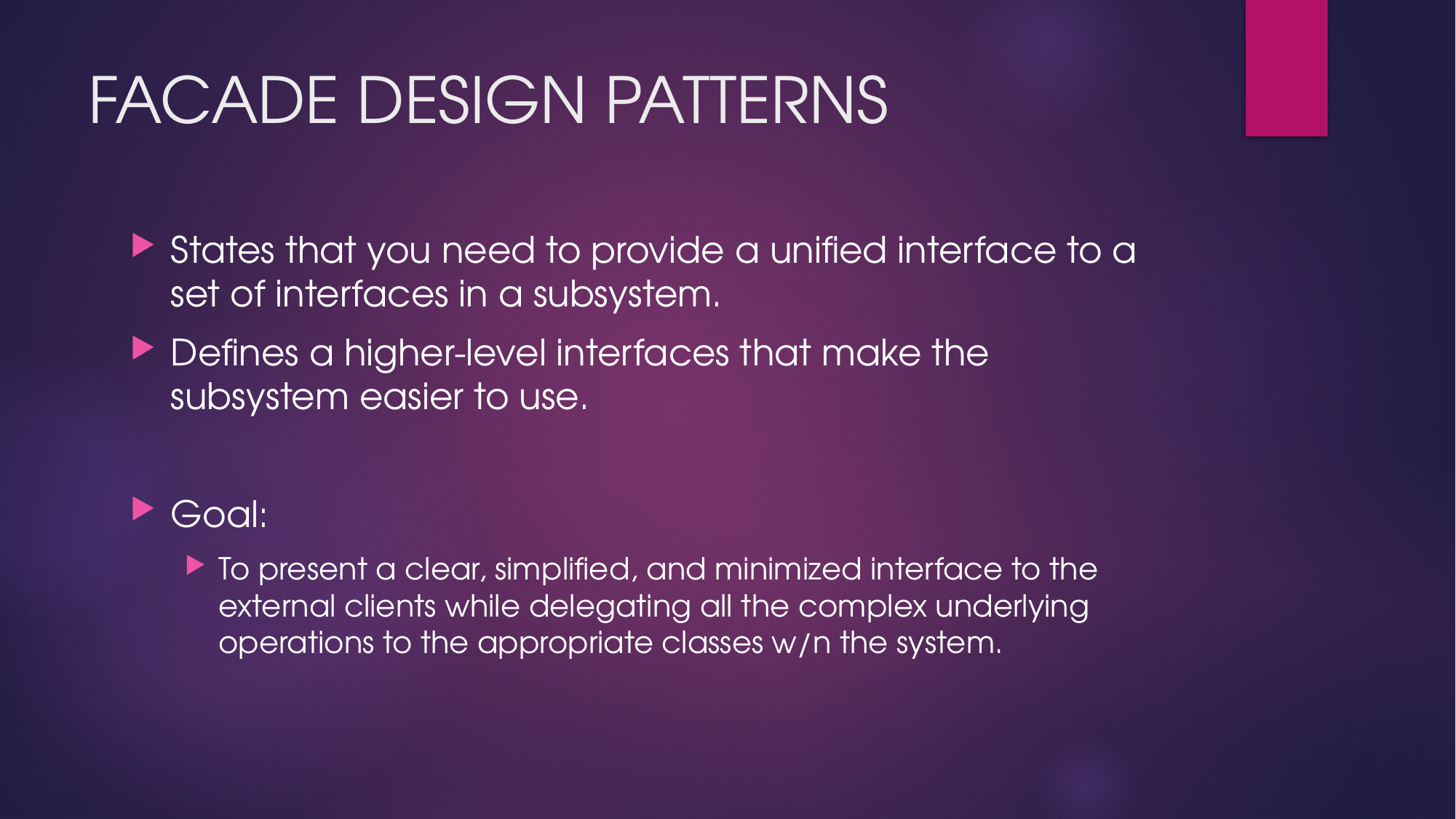

# FACADE DESIGN PATTERNS
States that you need to provide a unified interface to a set of interfaces in a subsystem.
Defines a higher-level interfaces that make the subsystem easier to use.

Goal:
To present a clear, simplified, and minimized interface to the external clients while delegating all the complex underlying operations to the appropriate classes w/n the system.